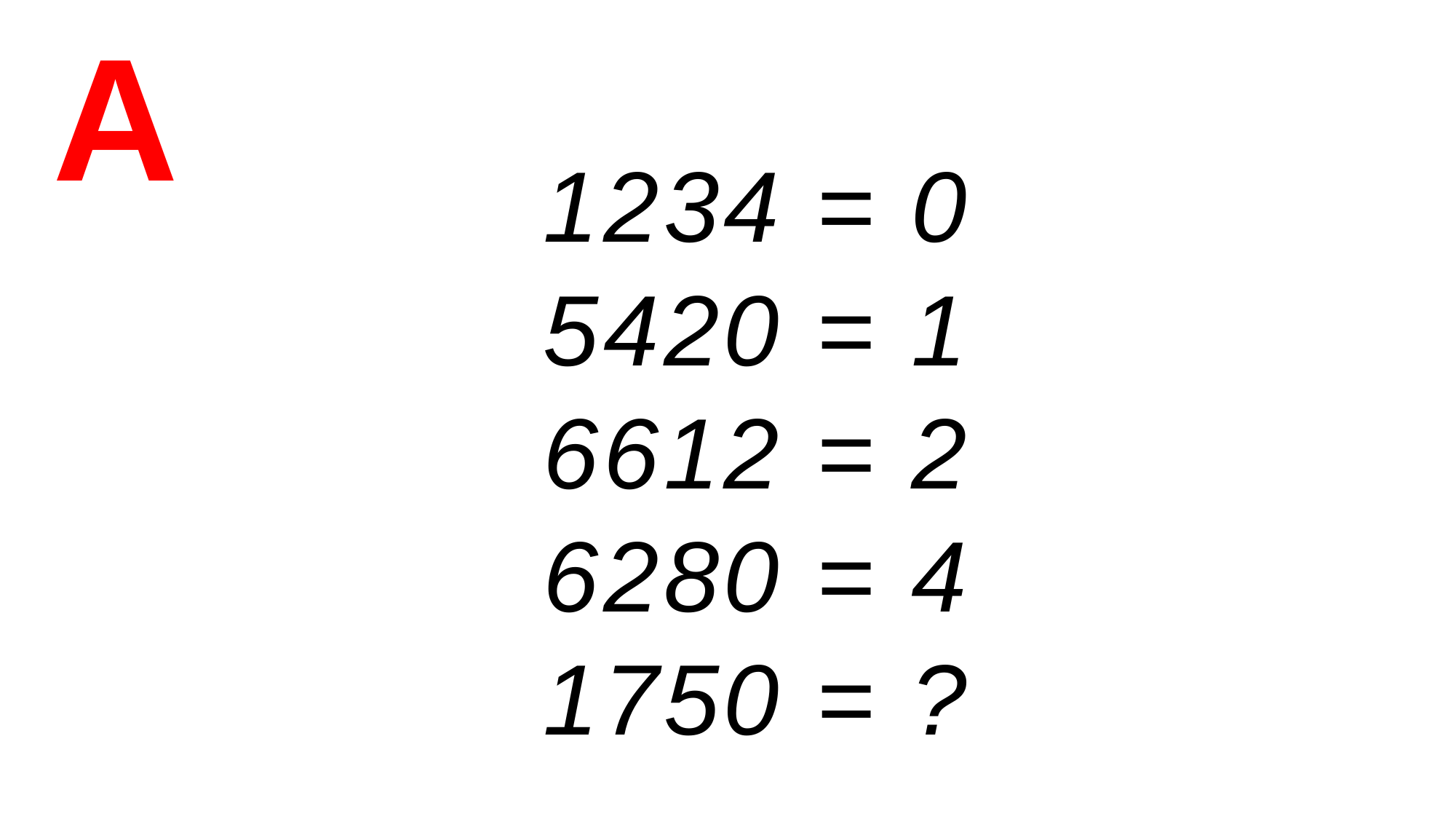

# A
1234 = 0
5420 = 1
6612 = 2
6280 = 4
1750 = ?